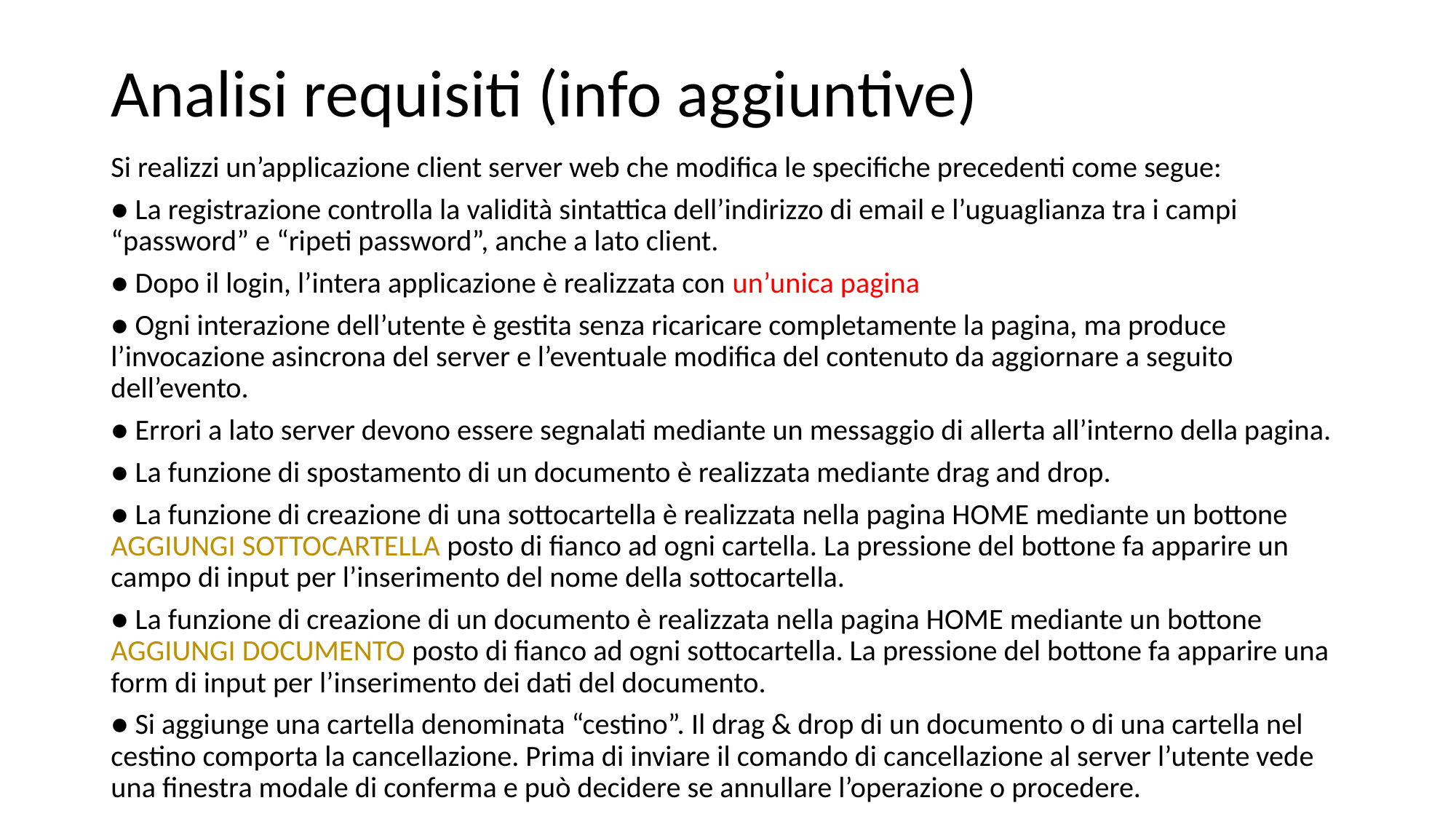

# Analisi requisiti (info aggiuntive)
Si realizzi un’applicazione client server web che modifica le specifiche precedenti come segue:
● La registrazione controlla la validità sintattica dell’indirizzo di email e l’uguaglianza tra i campi “password” e “ripeti password”, anche a lato client.
● Dopo il login, l’intera applicazione è realizzata con un’unica pagina
● Ogni interazione dell’utente è gestita senza ricaricare completamente la pagina, ma produce l’invocazione asincrona del server e l’eventuale modifica del contenuto da aggiornare a seguito dell’evento.
● Errori a lato server devono essere segnalati mediante un messaggio di allerta all’interno della pagina.
● La funzione di spostamento di un documento è realizzata mediante drag and drop.
● La funzione di creazione di una sottocartella è realizzata nella pagina HOME mediante un bottone AGGIUNGI SOTTOCARTELLA posto di fianco ad ogni cartella. La pressione del bottone fa apparire un campo di input per l’inserimento del nome della sottocartella.
● La funzione di creazione di un documento è realizzata nella pagina HOME mediante un bottone AGGIUNGI DOCUMENTO posto di fianco ad ogni sottocartella. La pressione del bottone fa apparire una form di input per l’inserimento dei dati del documento.
● Si aggiunge una cartella denominata “cestino”. Il drag & drop di un documento o di una cartella nel cestino comporta la cancellazione. Prima di inviare il comando di cancellazione al server l’utente vede una finestra modale di conferma e può decidere se annullare l’operazione o procedere.